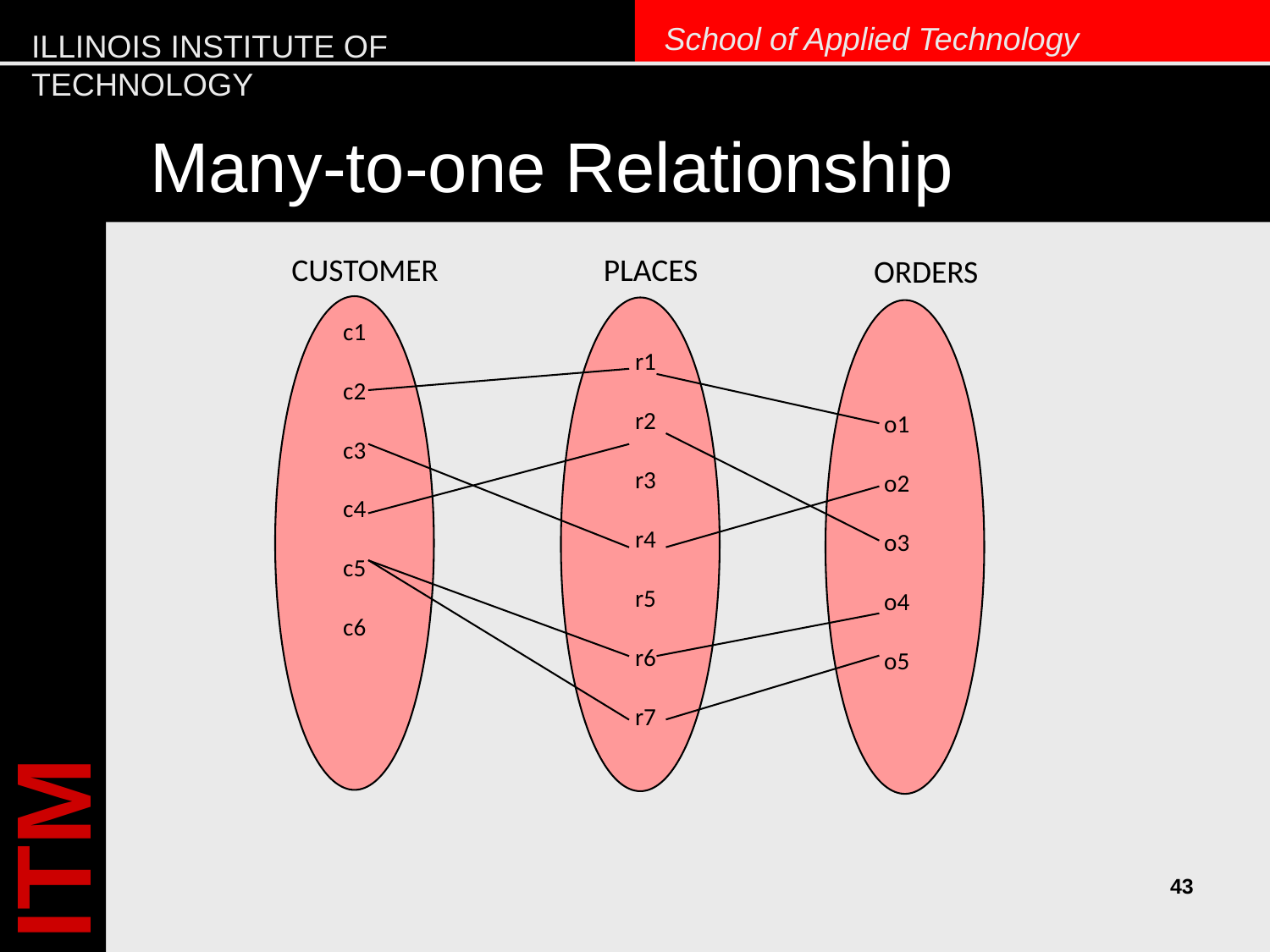

# Many-to-one Relationship

CUSTOMER
PLACES
ORDERS

c1

c2

c3

c4

c5

c6

r1

r2

r3

r4

r5

r6

r7
o1

o2

o3

o4

o5
43